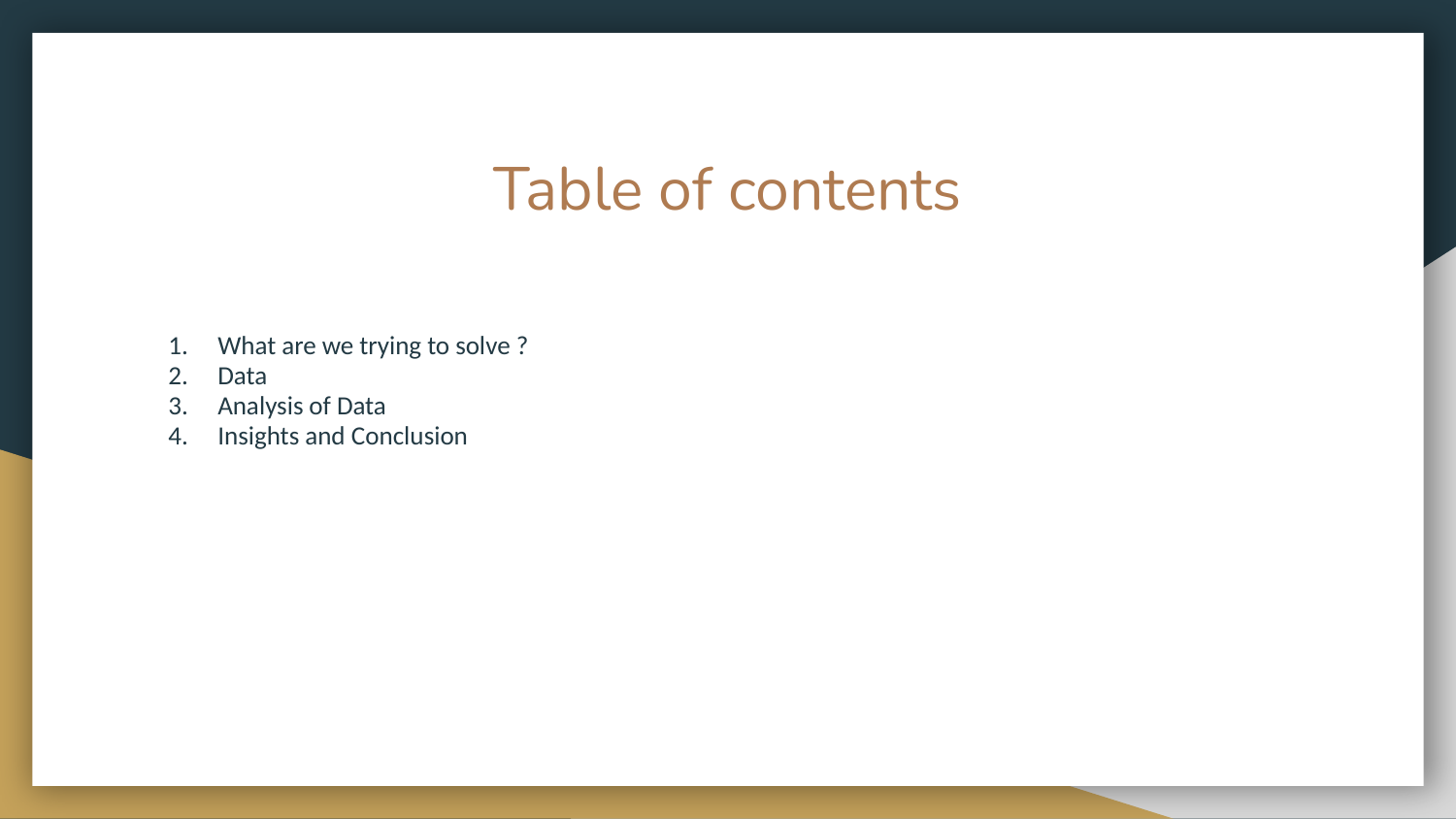

# Table of contents
What are we trying to solve ?
Data
Analysis of Data
Insights and Conclusion